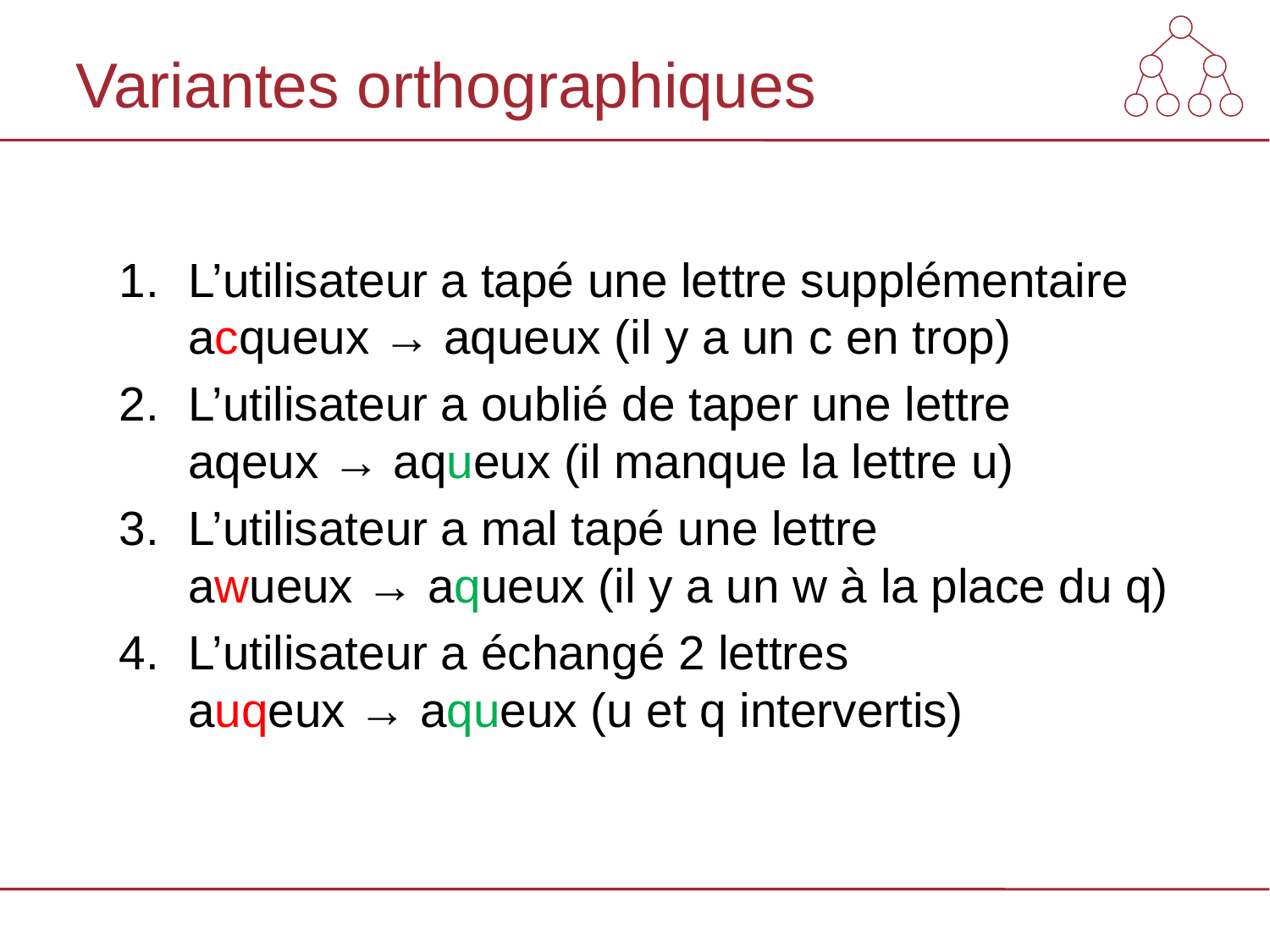

# Variantes orthographiques

L’utilisateur a tapé une lettre supplémentaire
acqueux → aqueux (il y a un c en trop)
L’utilisateur a oublié de taper une lettre
aqeux → aqueux (il manque la lettre u)
L’utilisateur a mal tapé une lettre
awueux → aqueux (il y a un w à la place du q)
L’utilisateur a échangé 2 lettres
auqeux → aqueux (u et q intervertis)